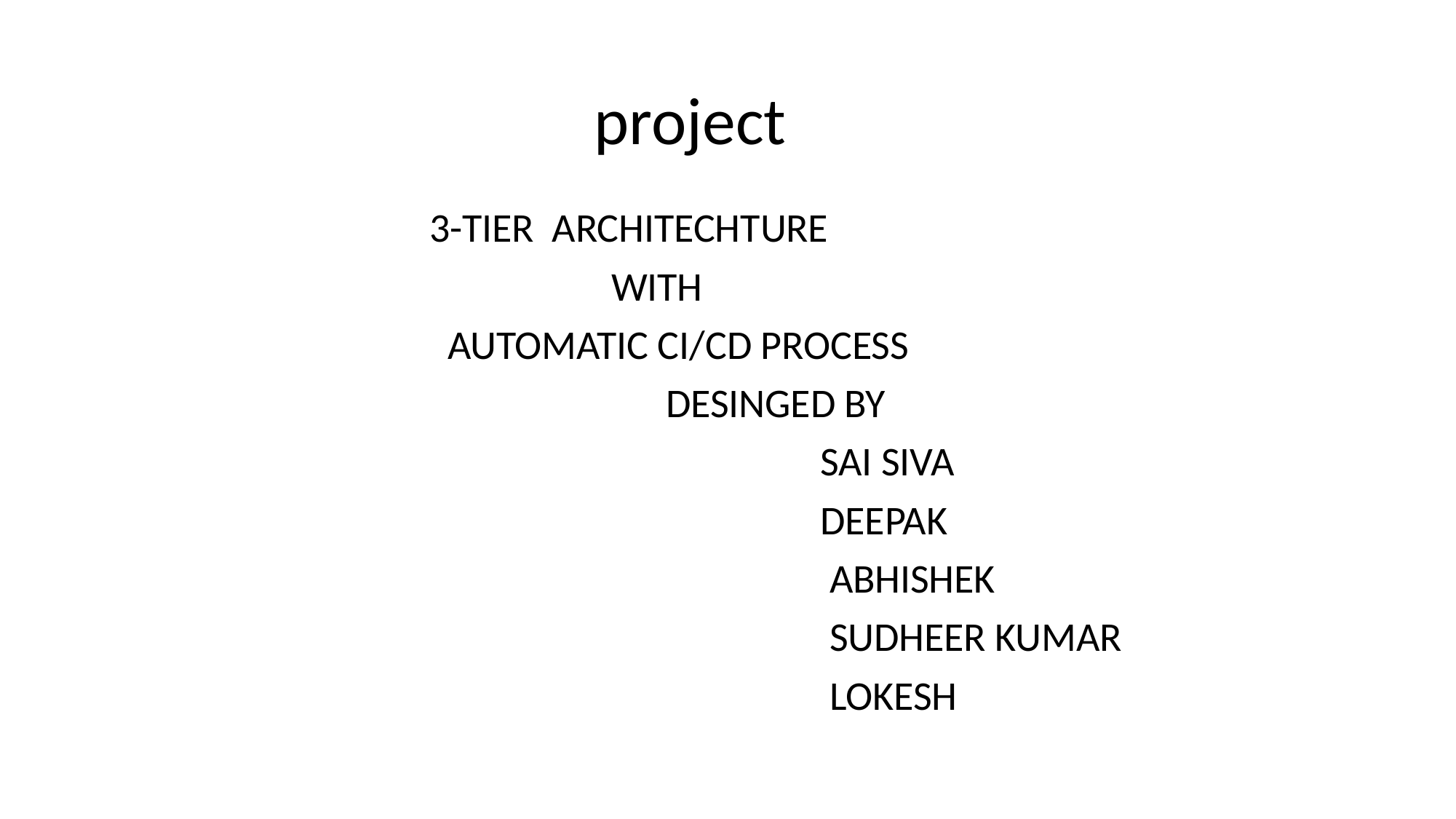

# project
                                   3-TIER  ARCHITECHTURE
                                                       WITH
                                     AUTOMATIC CI/CD PROCESS
                                                             DESINGED BY
                                                                              SAI SIVA
                                                                              DEEPAK
                                                                               ABHISHEK
                                                                               SUDHEER KUMAR
                                                                               LOKESH